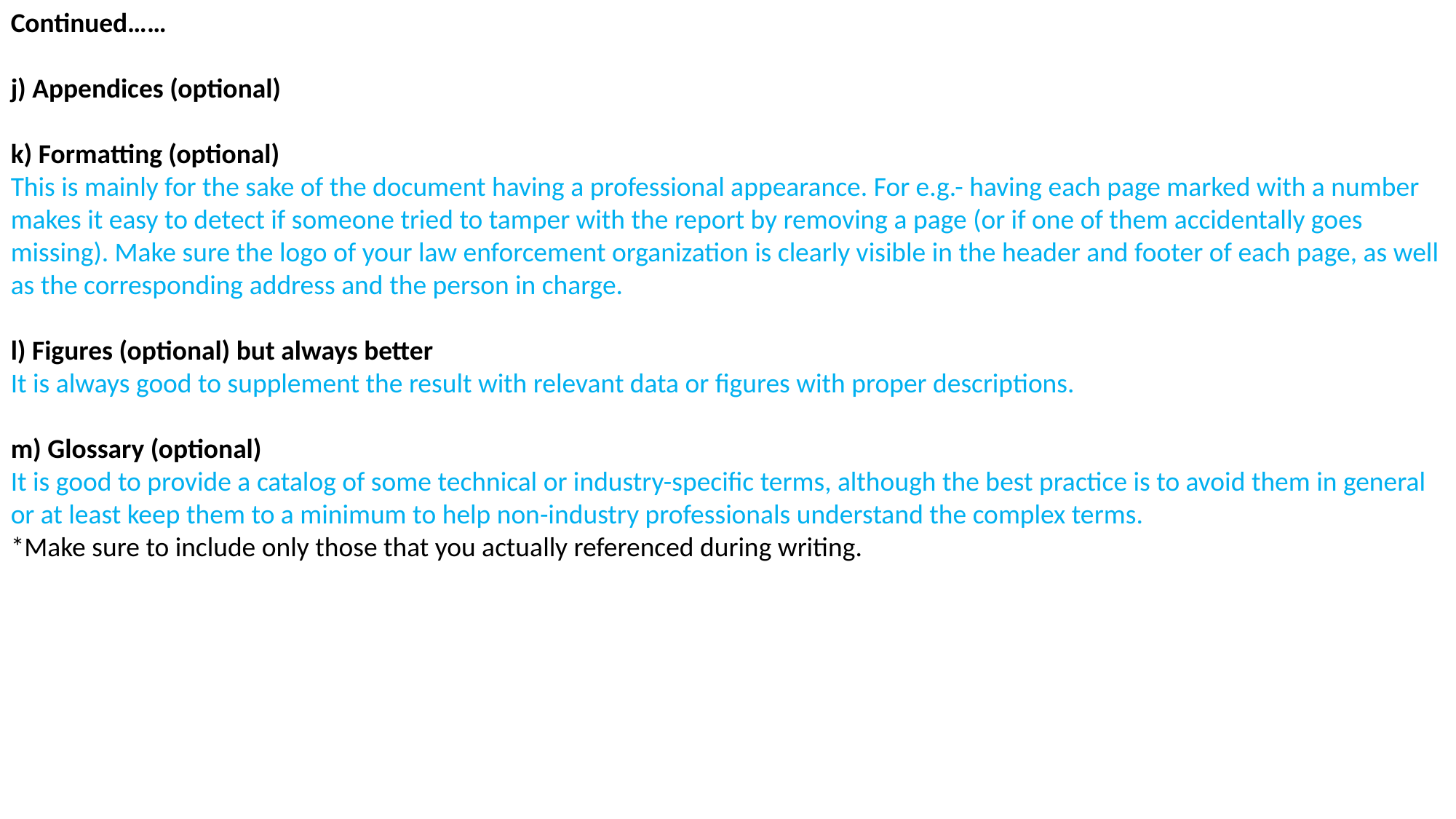

Continued……

j) Appendices (optional)

k) Formatting (optional)
This is mainly for the sake of the document having a professional appearance. For e.g.- having each page marked with a number makes it easy to detect if someone tried to tamper with the report by removing a page (or if one of them accidentally goes missing). Make sure the logo of your law enforcement organization is clearly visible in the header and footer of each page, as well as the corresponding address and the person in charge.

l) Figures (optional) but always better
It is always good to supplement the result with relevant data or figures with proper descriptions.

m) Glossary (optional)
It is good to provide a catalog of some technical or industry-specific terms, although the best practice is to avoid them in general or at least keep them to a minimum to help non-industry professionals understand the complex terms.
*Make sure to include only those that you actually referenced during writing.